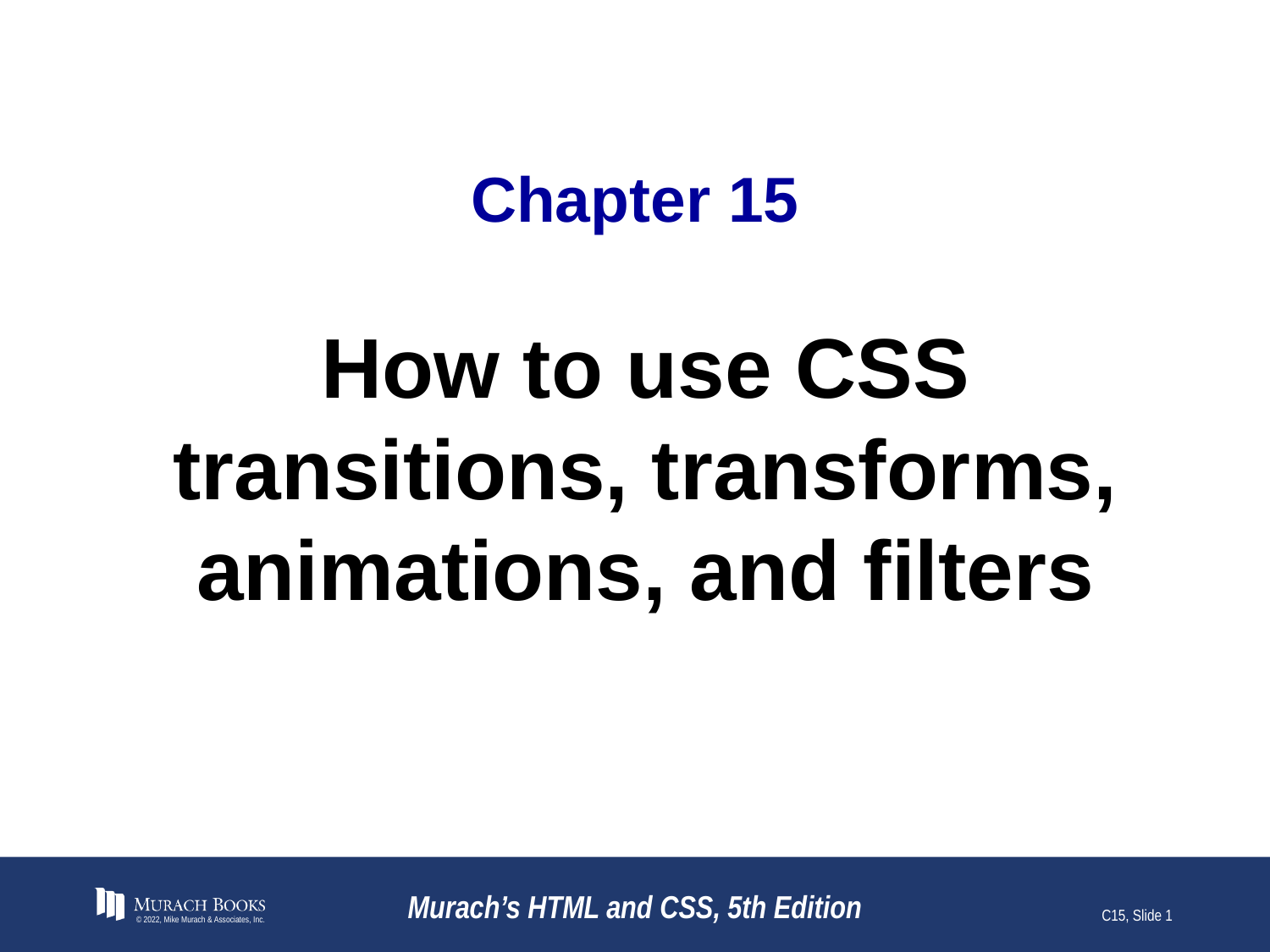

# Chapter 15
How to use CSS transitions, transforms, animations, and filters
© 2022, Mike Murach & Associates, Inc.
Murach’s HTML and CSS, 5th Edition

C15, Slide 1